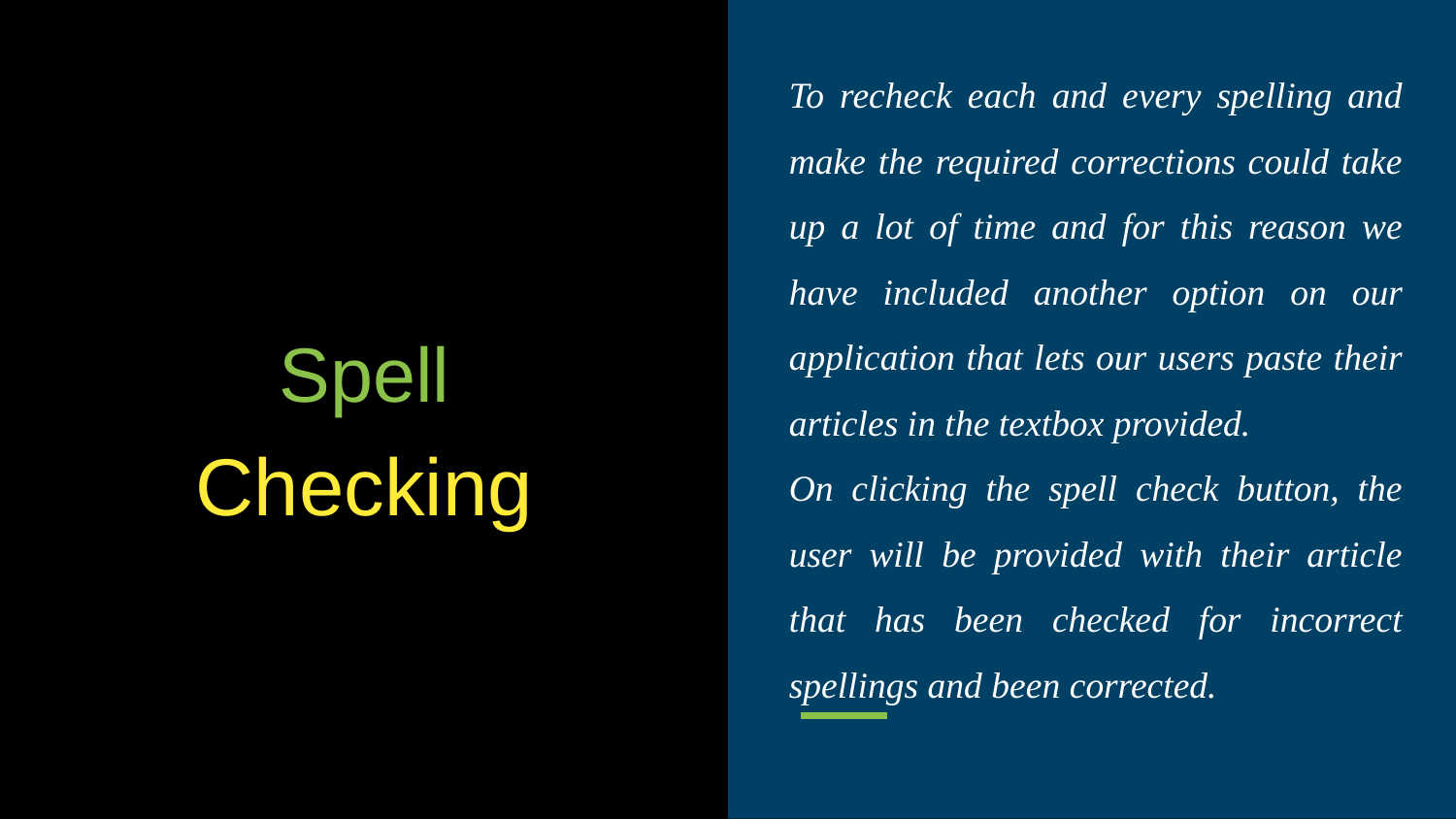

To recheck each and every spelling and make the required corrections could take up a lot of time and for this reason we have included another option on our application that lets our users paste their articles in the textbox provided.
On clicking the spell check button, the user will be provided with their article that has been checked for incorrect spellings and been corrected.
# Spell
Checking